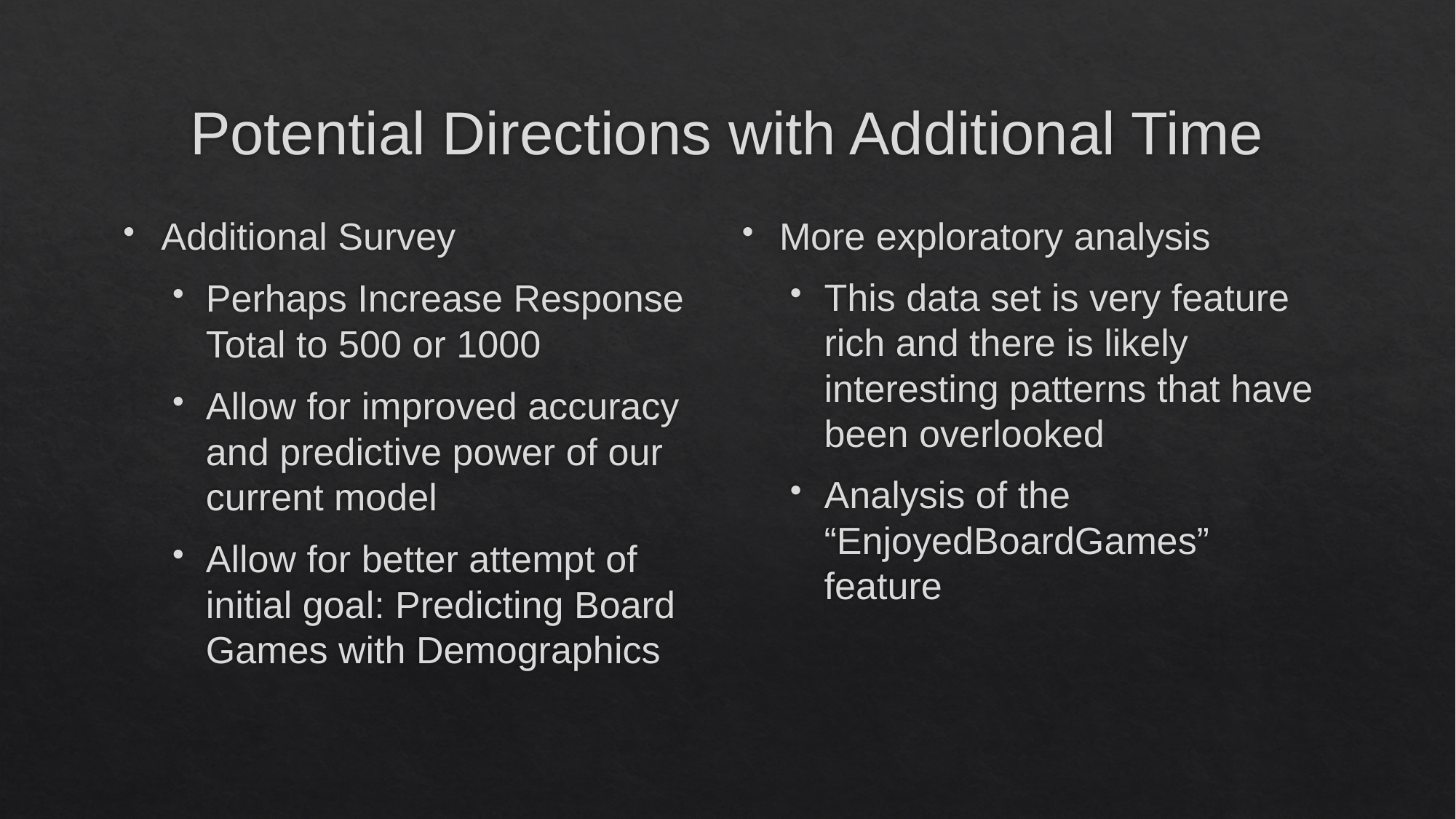

# Potential Directions with Additional Time
More exploratory analysis
This data set is very feature rich and there is likely interesting patterns that have been overlooked
Analysis of the “EnjoyedBoardGames” feature
Additional Survey
Perhaps Increase Response Total to 500 or 1000
Allow for improved accuracy and predictive power of our current model
Allow for better attempt of initial goal: Predicting Board Games with Demographics